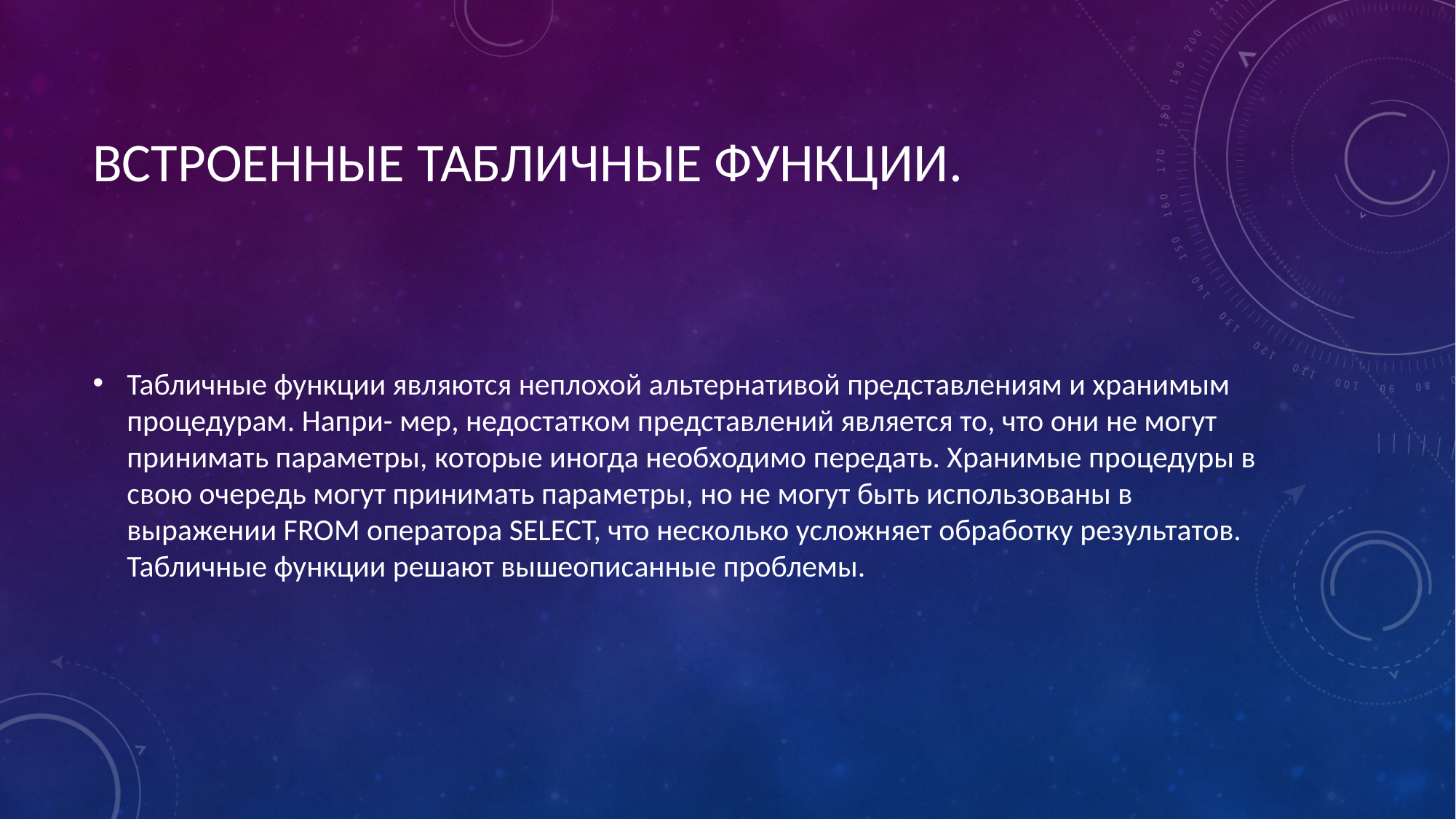

# Встроенные табличные функции.
Табличные функции являются неплохой альтернативой представлениям и хранимым процедурам. Напри- мер, недостатком представлений является то, что они не могут принимать параметры, которые иногда необходимо передать. Хранимые процедуры в свою очередь могут принимать параметры, но не могут быть использованы в выражении FROM оператора SELECT, что несколько усложняет обработку результатов. Табличные функции решают вышеописанные проблемы.